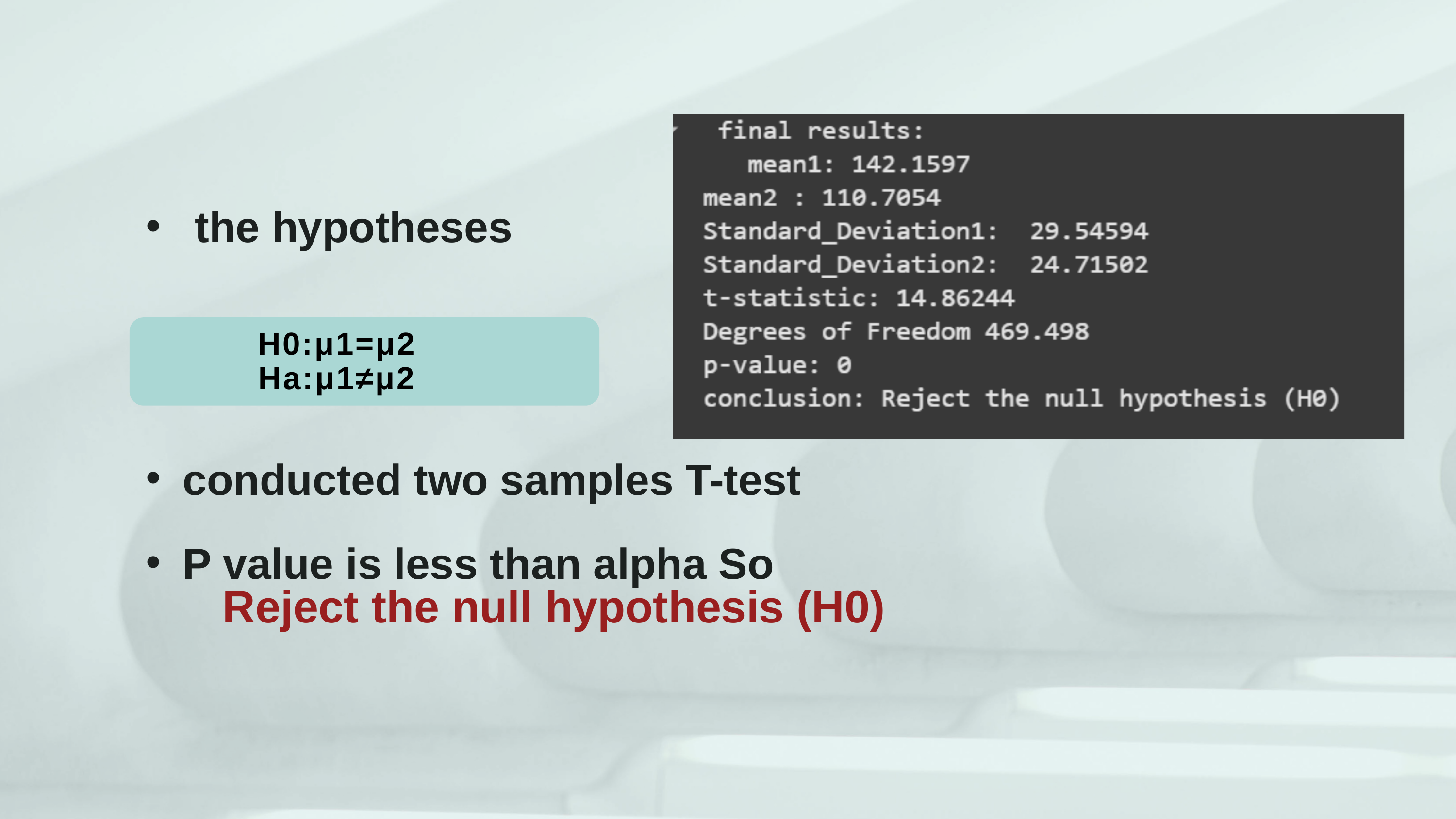

the hypotheses

conducted two samples T-test

P value is less than alpha So
         Reject the null hypothesis (H0)

H0:μ1=μ2
Ha:μ1≠μ2